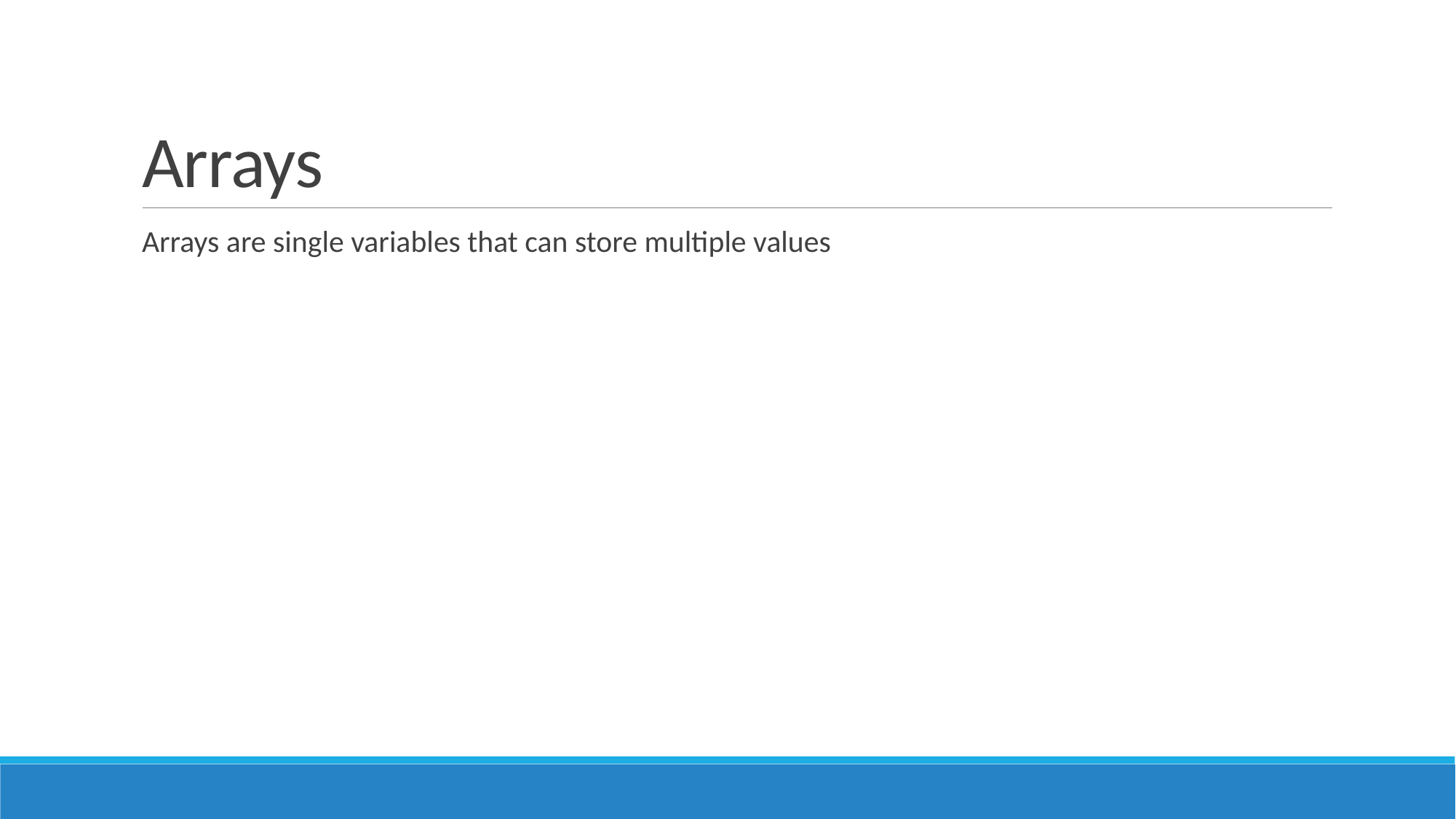

# Arrays
Arrays are single variables that can store multiple values